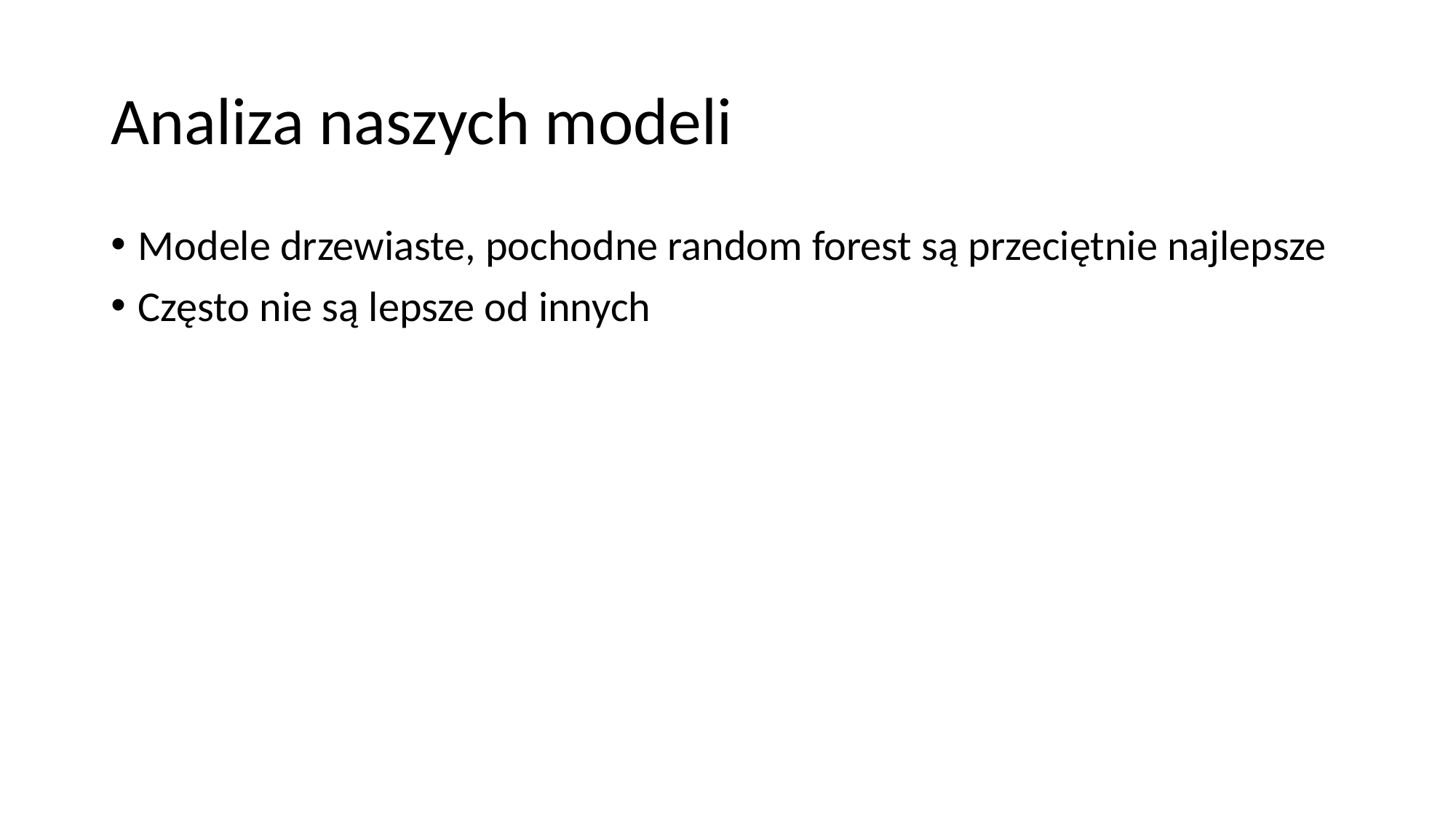

# Analiza naszych modeli
Modele drzewiaste, pochodne random forest są przeciętnie najlepsze
Często nie są lepsze od innych